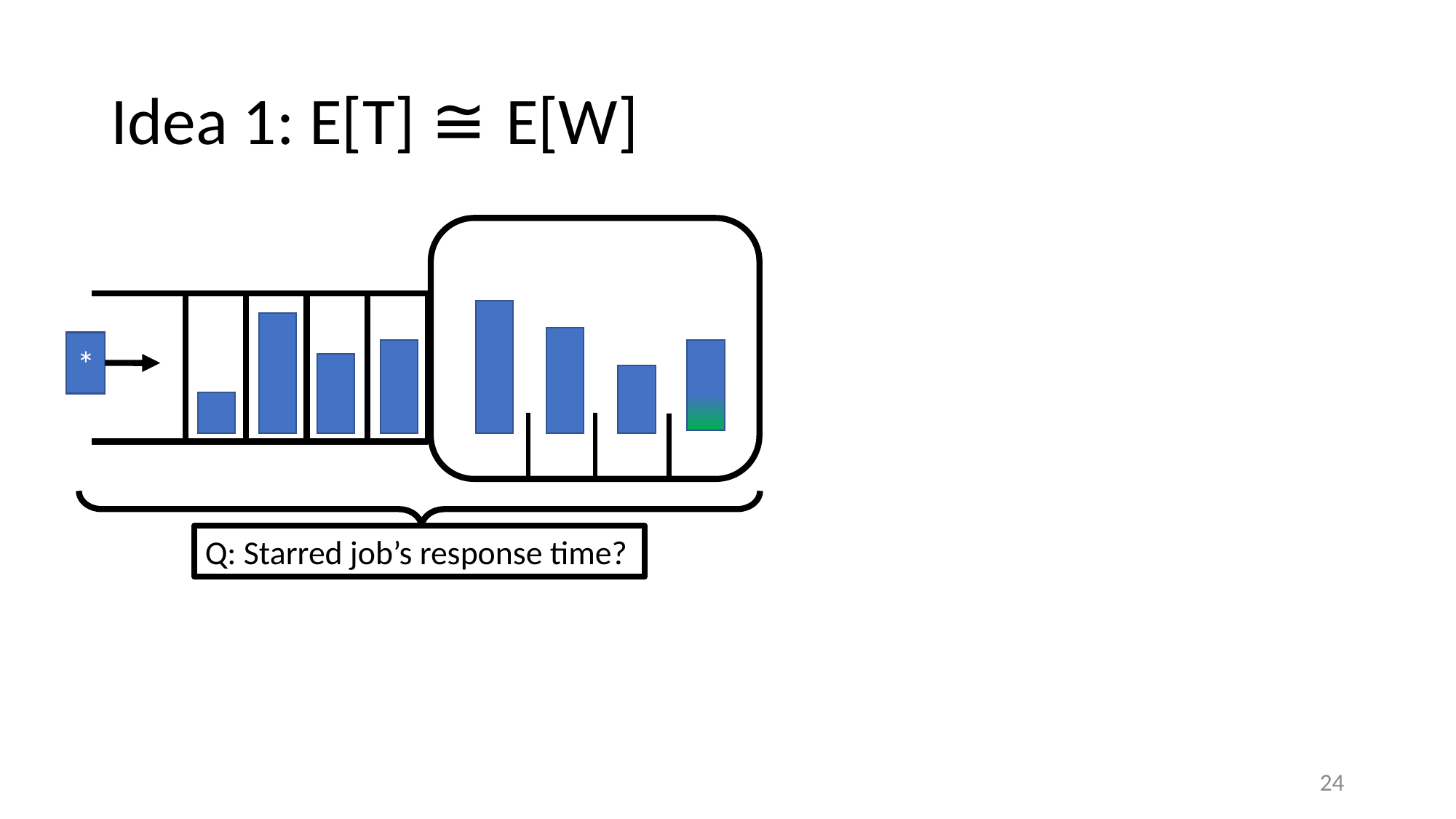

# Idea 1: E[T] ≅ E[W]

*

Q: Starred job’s response time?
24